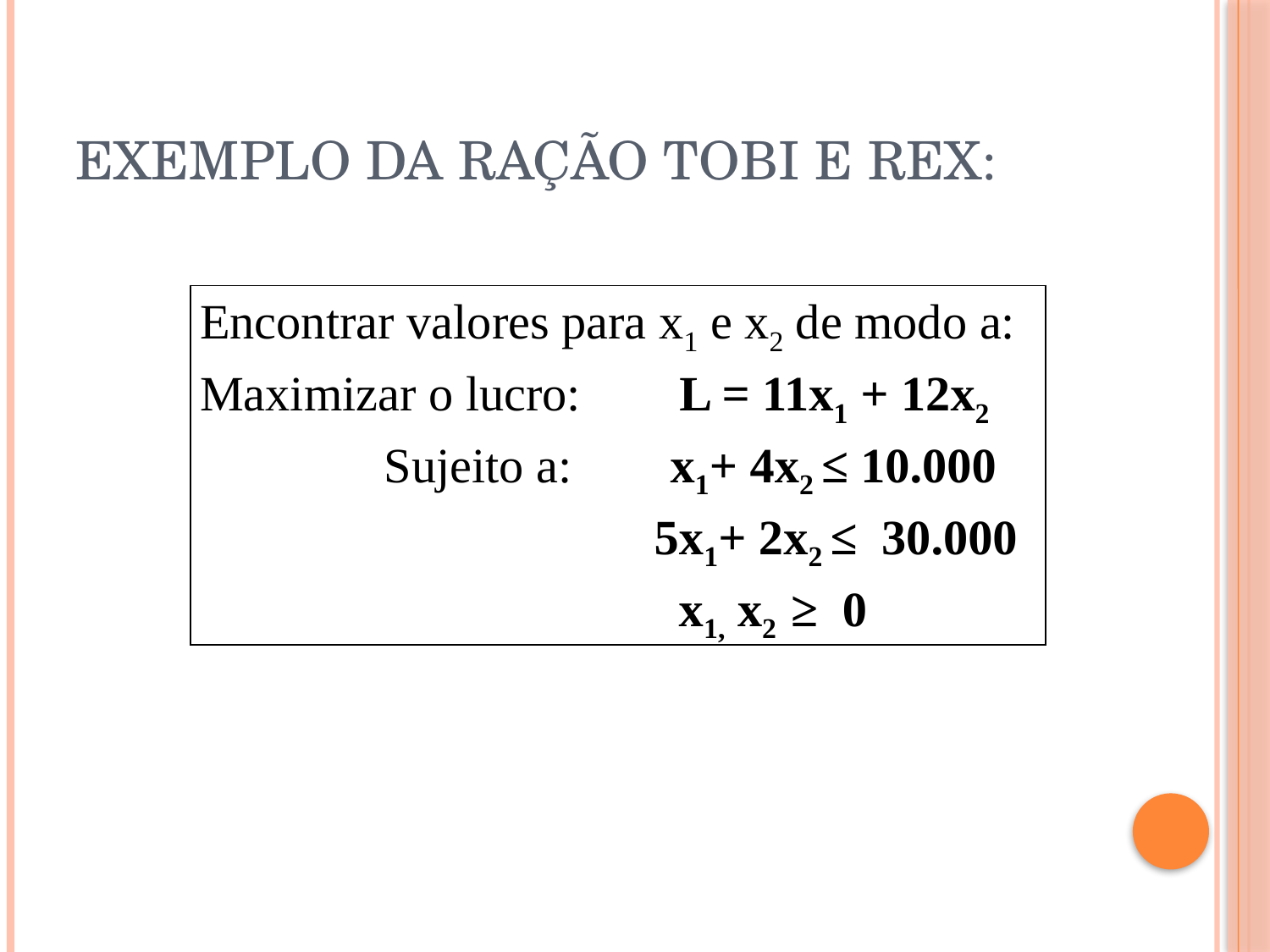

# exemplo da ração Tobi e Rex:
| Encontrar valores para x1 e x2 de modo a: Maximizar o lucro: L = 11x1 + 12x2 Sujeito a: x1+ 4x2 ≤ 10.000 5x1+ 2x2 ≤ 30.000 x1, x2 ≥ 0 |
| --- |